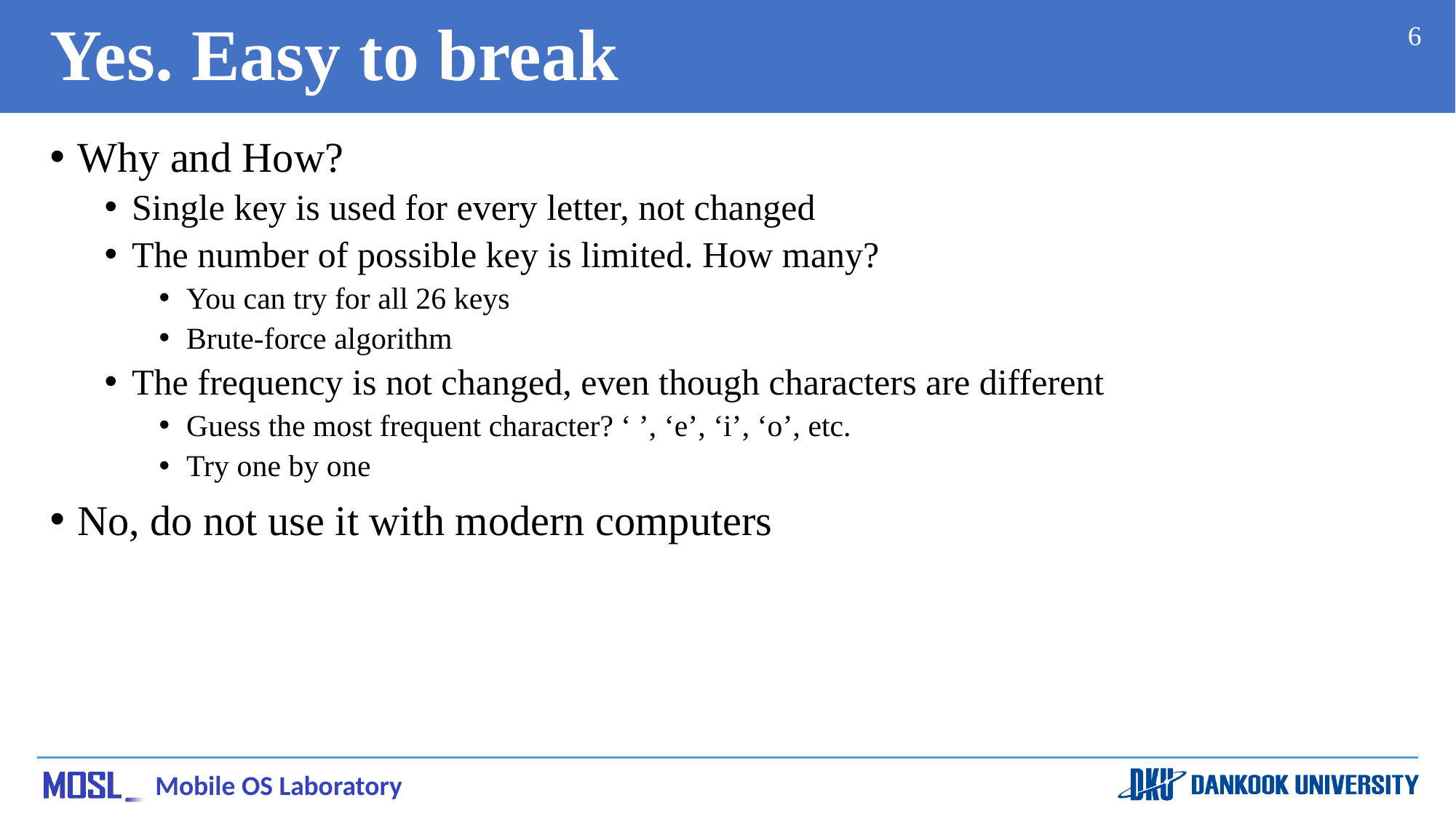

# Yes. Easy to break
6
Why and How?
Single key is used for every letter, not changed
The number of possible key is limited. How many?
You can try for all 26 keys
Brute-force algorithm
The frequency is not changed, even though characters are different
Guess the most frequent character? ‘ ’, ‘e’, ‘i’, ‘o’, etc.
Try one by one
No, do not use it with modern computers